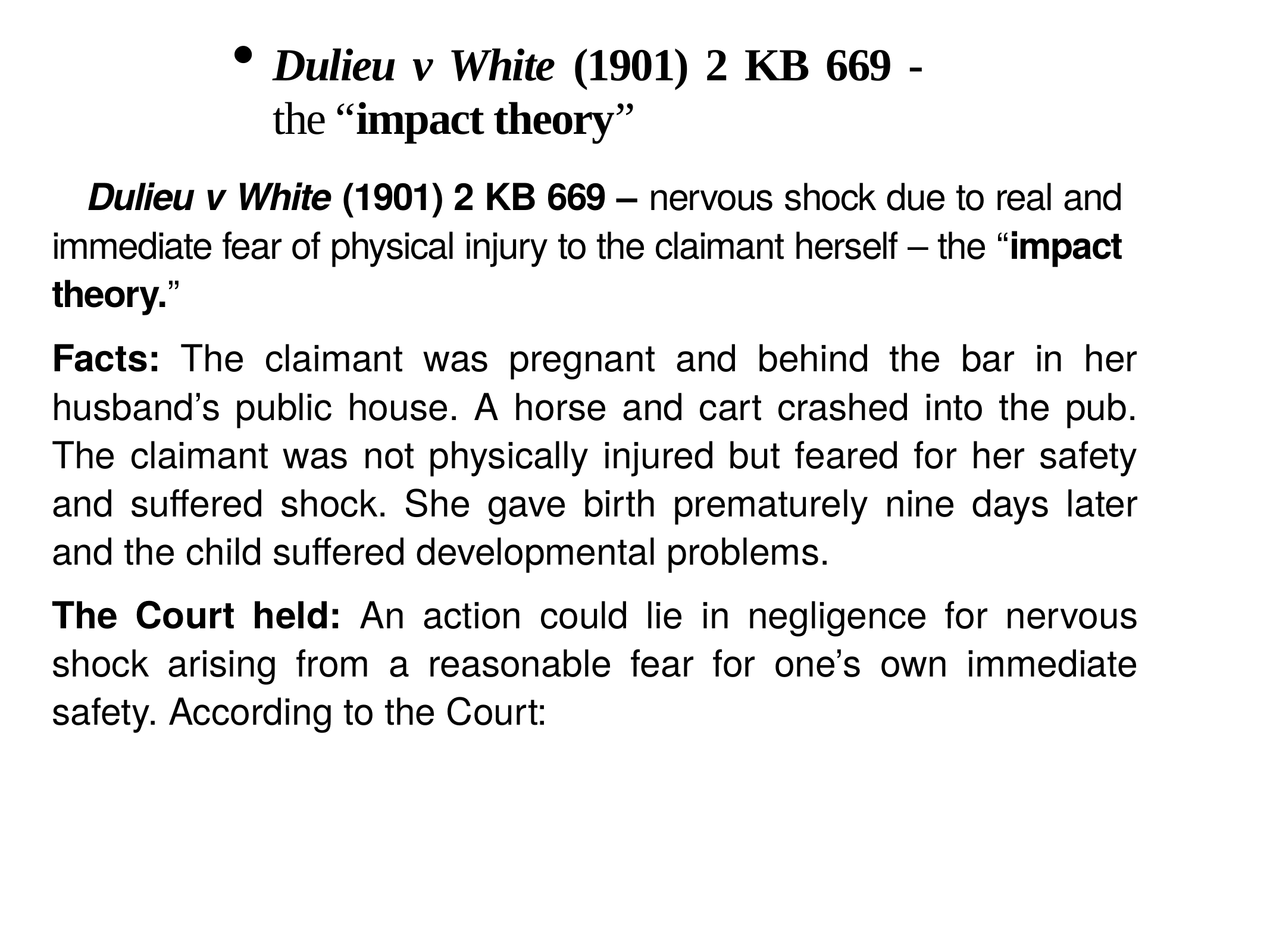

# Dulieu v White (1901) 2 KB 669 - the “impact theory”
Dulieu v White (1901) 2 KB 669 – nervous shock due to real and immediate fear of physical injury to the claimant herself – the “impact theory.”
Facts: The claimant was pregnant and behind the bar in her husband’s public house. A horse and cart crashed into the pub. The claimant was not physically injured but feared for her safety and suffered shock. She gave birth prematurely nine days later and the child suffered developmental problems.
The Court held: An action could lie in negligence for nervous shock arising from a reasonable fear for one’s own immediate safety. According to the Court: